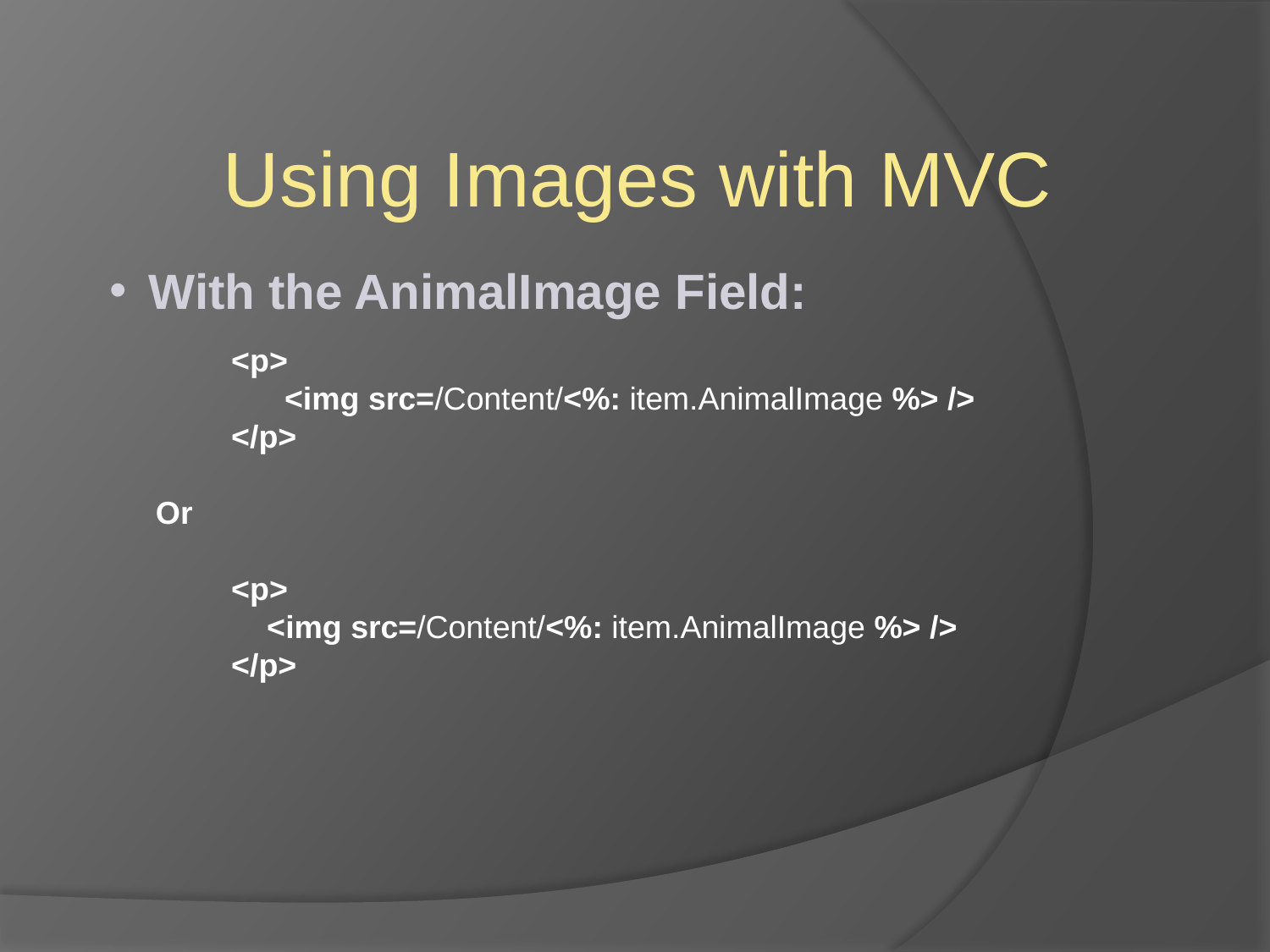

Using Images with MVC

With the AnimalImage Field:

    <p>
          <img src=/Content/<%: item.AnimalImage %> />
    </p>

Or

    <p>
        <img src=/Content/<%: item.AnimalImage %> />
    </p>